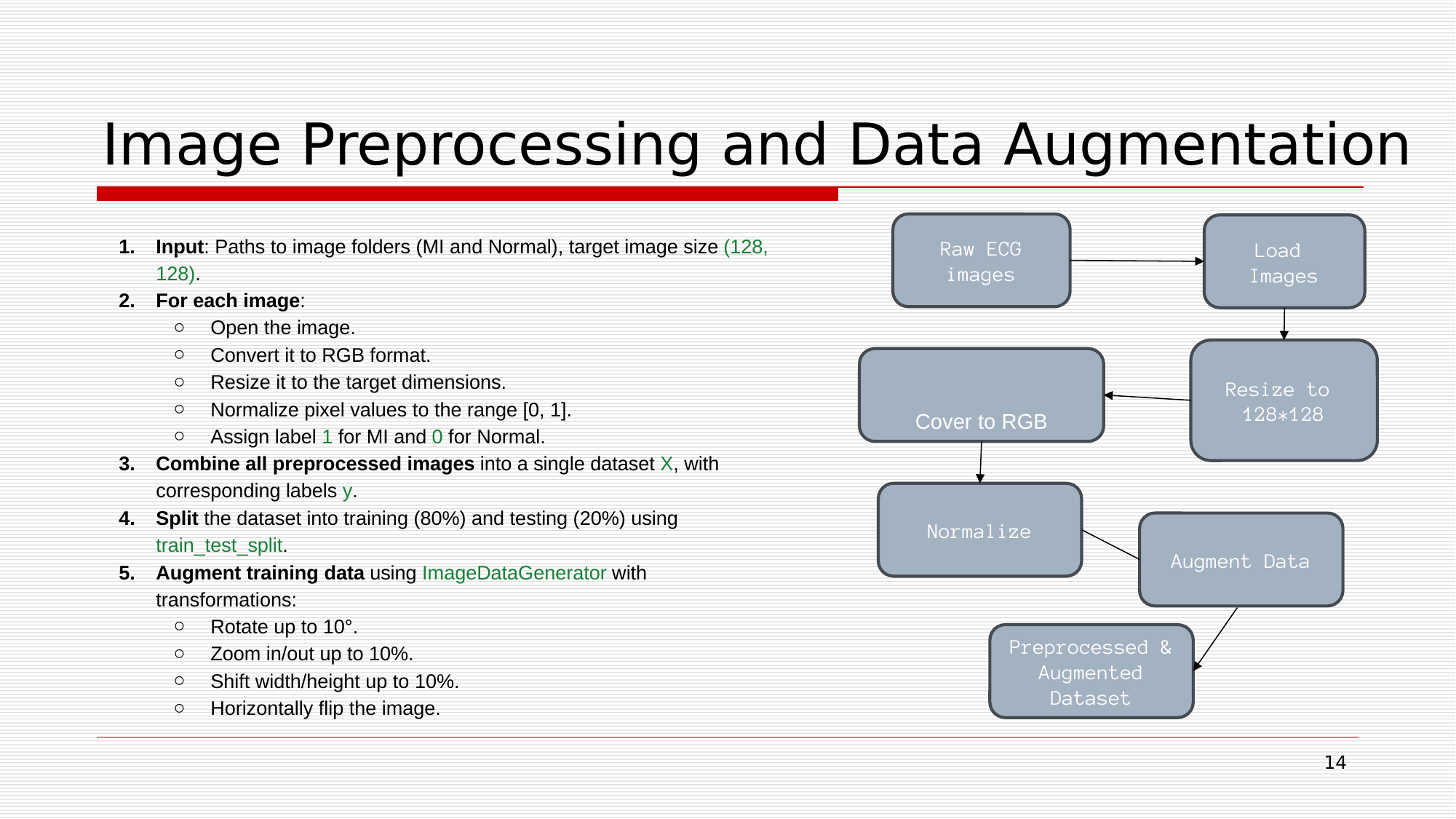

# Image Preprocessing and Data Augmentation
Raw ECG
images
Load
Images
Resize to
128*128

Cover to RGB
Normalize
Augment Data
Preprocessed &
Augmented Dataset
Input: Paths to image folders (MI and Normal), target image size (128, 128).
For each image:
Open the image.
Convert it to RGB format.
Resize it to the target dimensions.
Normalize pixel values to the range [0, 1].
Assign label 1 for MI and 0 for Normal.
Combine all preprocessed images into a single dataset X, with corresponding labels y.
Split the dataset into training (80%) and testing (20%) using train_test_split.
Augment training data using ImageDataGenerator with transformations:
Rotate up to 10°.
Zoom in/out up to 10%.
Shift width/height up to 10%.
Horizontally flip the image.
14